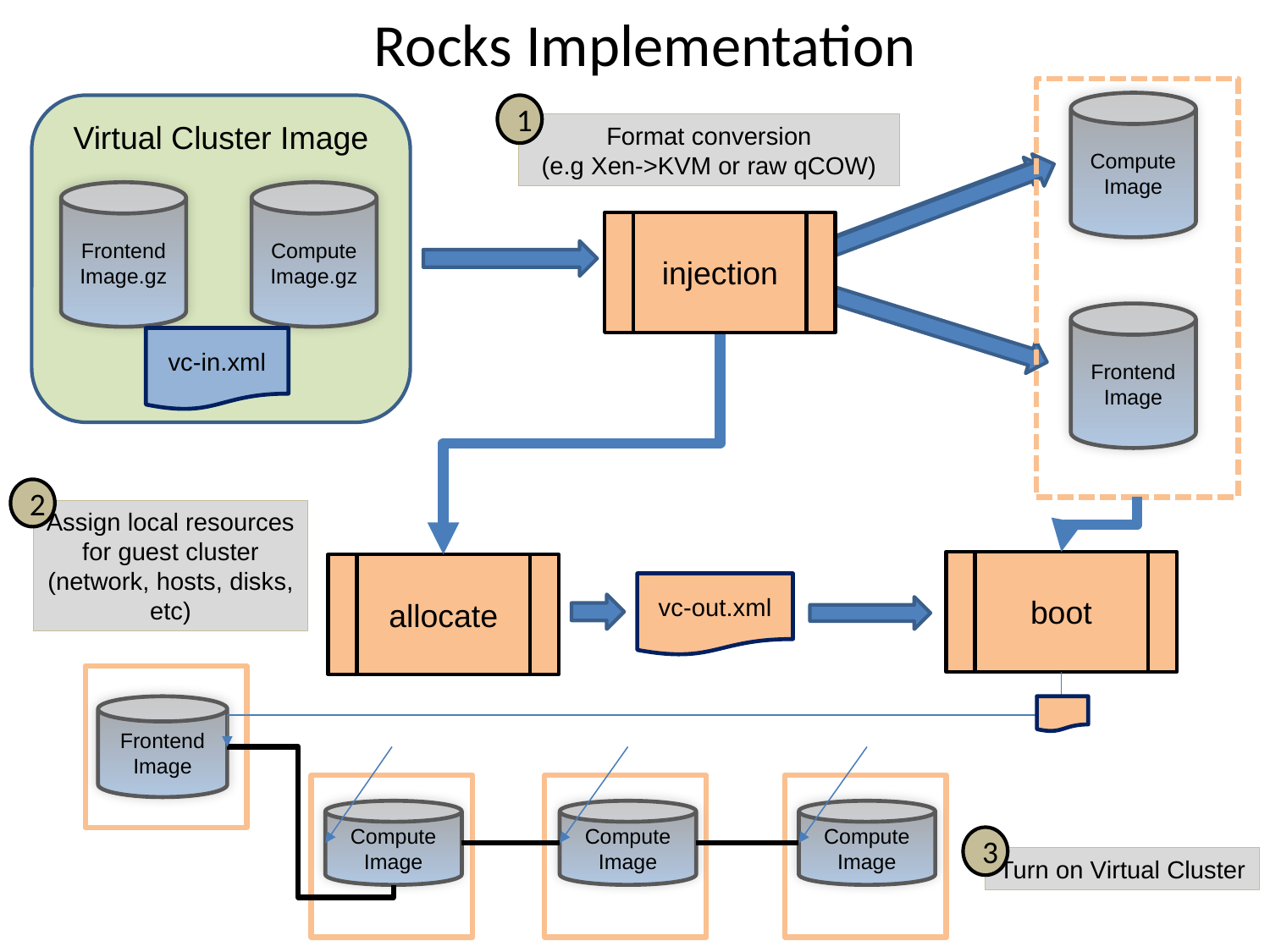

# Rocks Implementation

Compute
Image
Virtual Cluster Image
Frontend
Image.gz
Compute
Image.gz
vc-in.xml
1
Format conversion
(e.g Xen->KVM or raw qCOW)

injection

Frontend
Image

2
Assign local resources for guest cluster (network, hosts, disks, etc)
boot
allocate
vc-out.xml

Frontend
Image

Compute
Image
Compute
Image
Compute
Image
3
Turn on Virtual Cluster